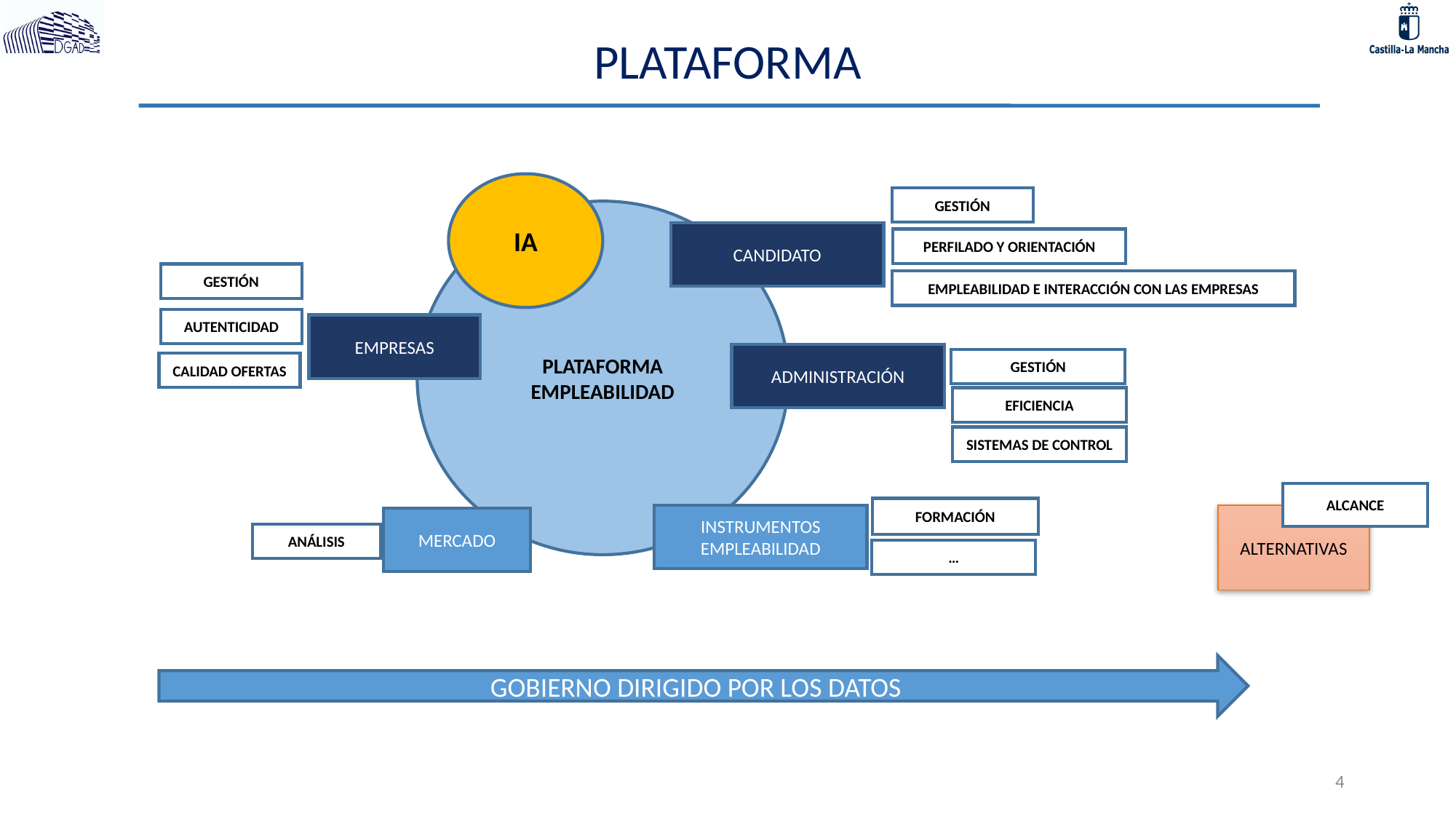

PLATAFORMA

IA
GESTIÓN
PLATAFORMA
EMPLEABILIDAD
CANDIDATO
PERFILADO Y ORIENTACIÓN
GESTIÓN
EMPLEABILIDAD E INTERACCIÓN CON LAS EMPRESAS
AUTENTICIDAD
EMPRESAS
ADMINISTRACIÓN
GESTIÓN
CALIDAD OFERTAS
EFICIENCIA
SISTEMAS DE CONTROL
ALCANCE
FORMACIÓN
INSTRUMENTOS EMPLEABILIDAD
ALTERNATIVAS
MERCADO
ANÁLISIS
…
GOBIERNO DIRIGIDO POR LOS DATOS
4